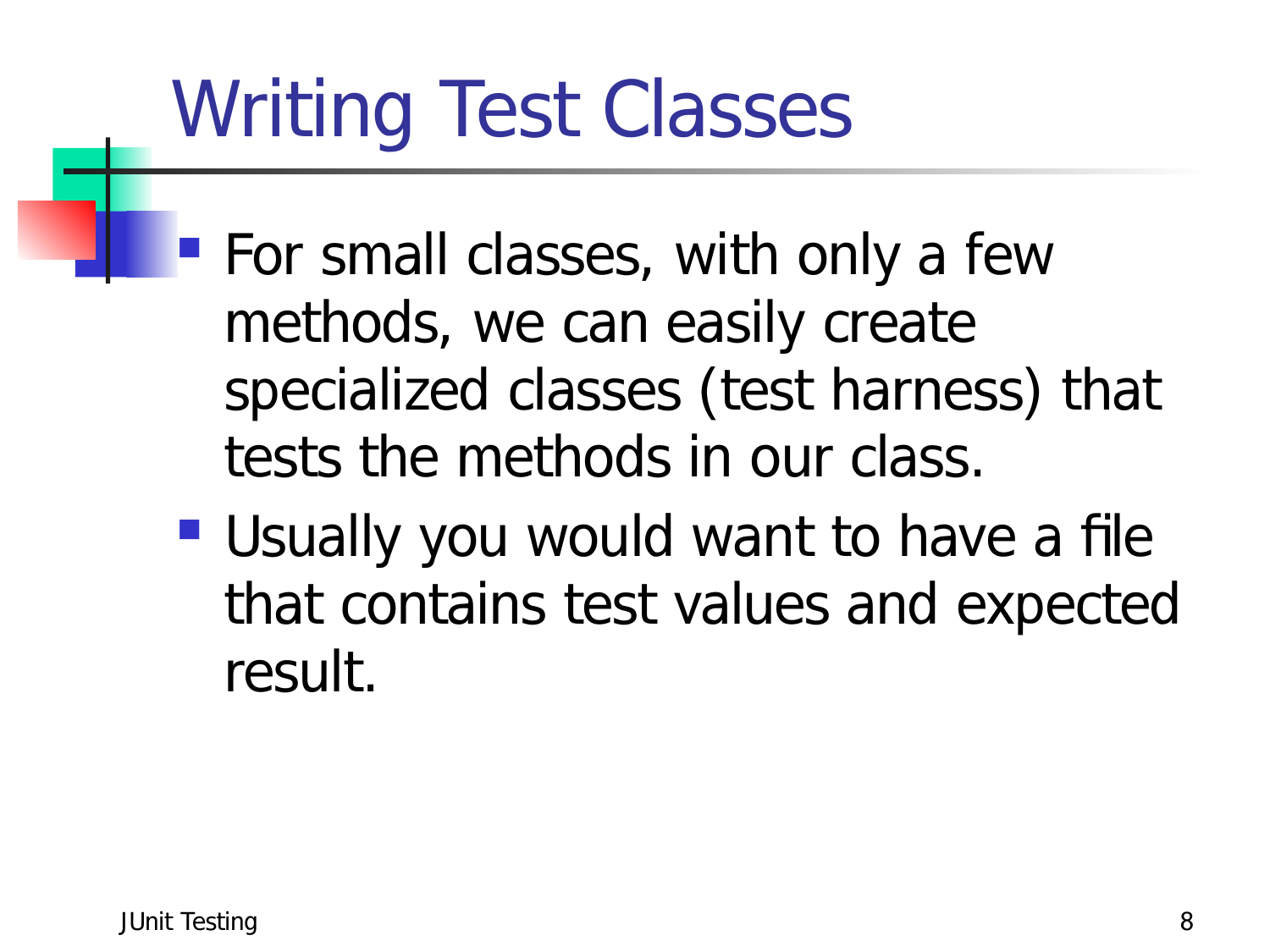

# Writing Test Classes
For small classes, with only a few methods, we can easily create specialized classes (test harness) that tests the methods in our class.
Usually you would want to have a file that contains test values and expected result.
JUnit Testing
8